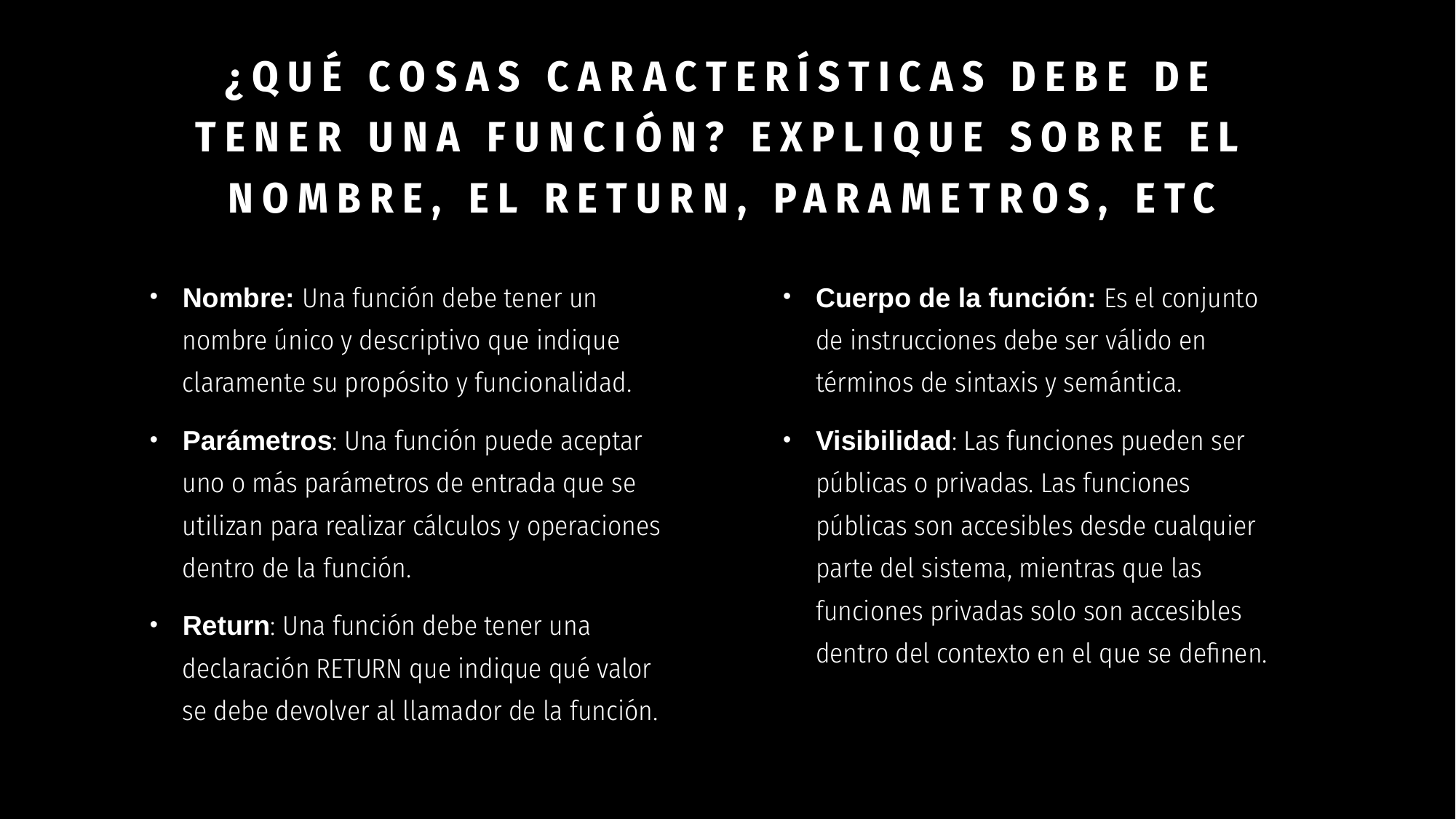

# ¿Qué cosas características debe de tener una función? Explique sobre el nombre, el return, parametros, etc
Nombre: Una función debe tener un nombre único y descriptivo que indique claramente su propósito y funcionalidad.
Parámetros: Una función puede aceptar uno o más parámetros de entrada que se utilizan para realizar cálculos y operaciones dentro de la función.
Return: Una función debe tener una declaración RETURN que indique qué valor se debe devolver al llamador de la función.
Cuerpo de la función: Es el conjunto de instrucciones debe ser válido en términos de sintaxis y semántica.
Visibilidad: Las funciones pueden ser públicas o privadas. Las funciones públicas son accesibles desde cualquier parte del sistema, mientras que las funciones privadas solo son accesibles dentro del contexto en el que se definen.